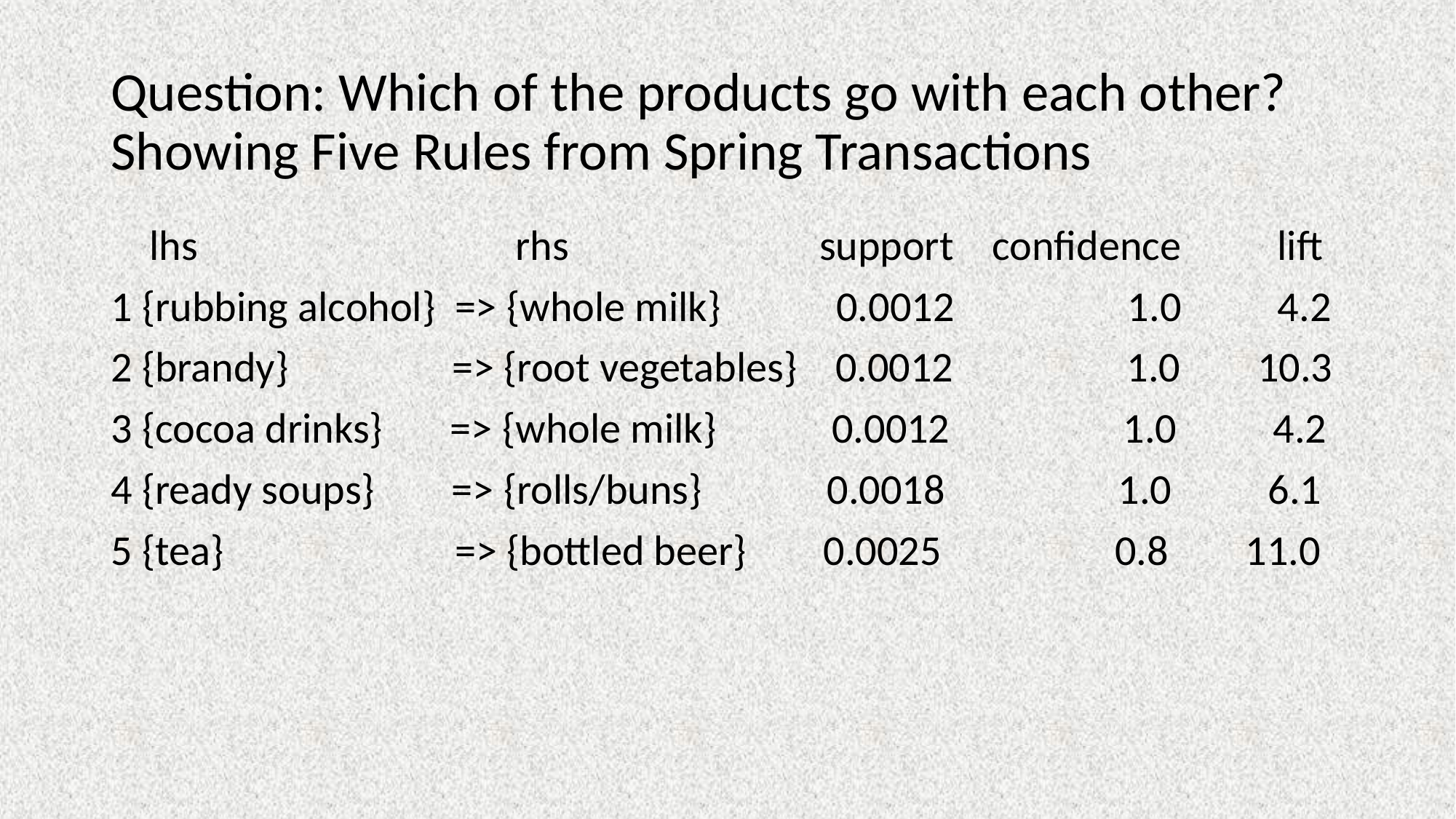

# Question: Which of the products go with each other? Showing Five Rules from Spring Transactions
    lhs                                 rhs                          support    confidence          lift
1 {rubbing alcohol}  => {whole milk}            0.0012                  1.0          4.2
2 {brandy}                 => {root vegetables}    0.0012                  1.0        10.3
3 {cocoa drinks}       => {whole milk}            0.0012                  1.0          4.2
4 {ready soups}        => {rolls/buns}             0.0018                  1.0          6.1
5 {tea}                        => {bottled beer}        0.0025                  0.8        11.0